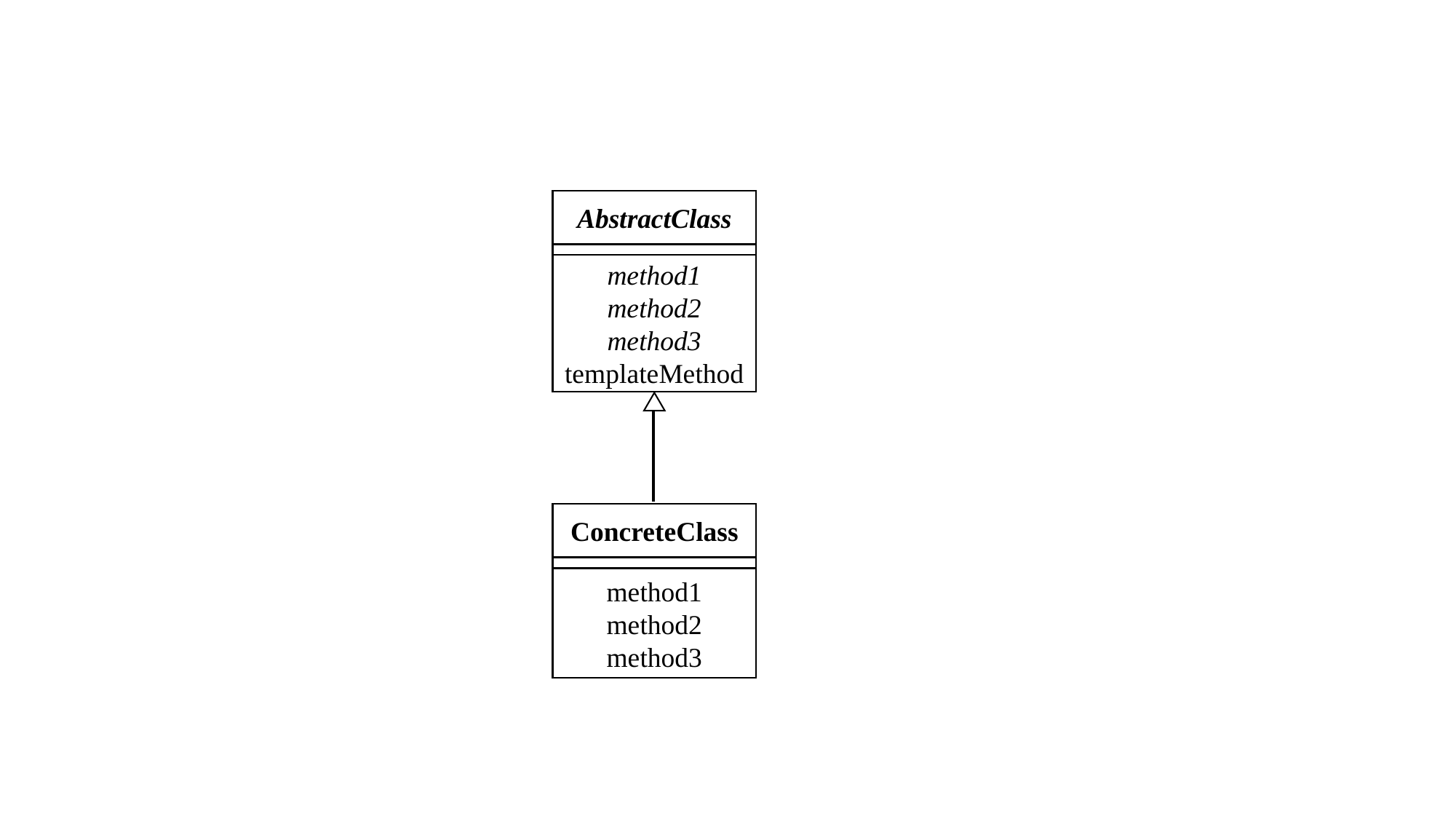

AbstractClass

method1
method2
method3
templateMethod

ConcreteClass

method1
method2
method3